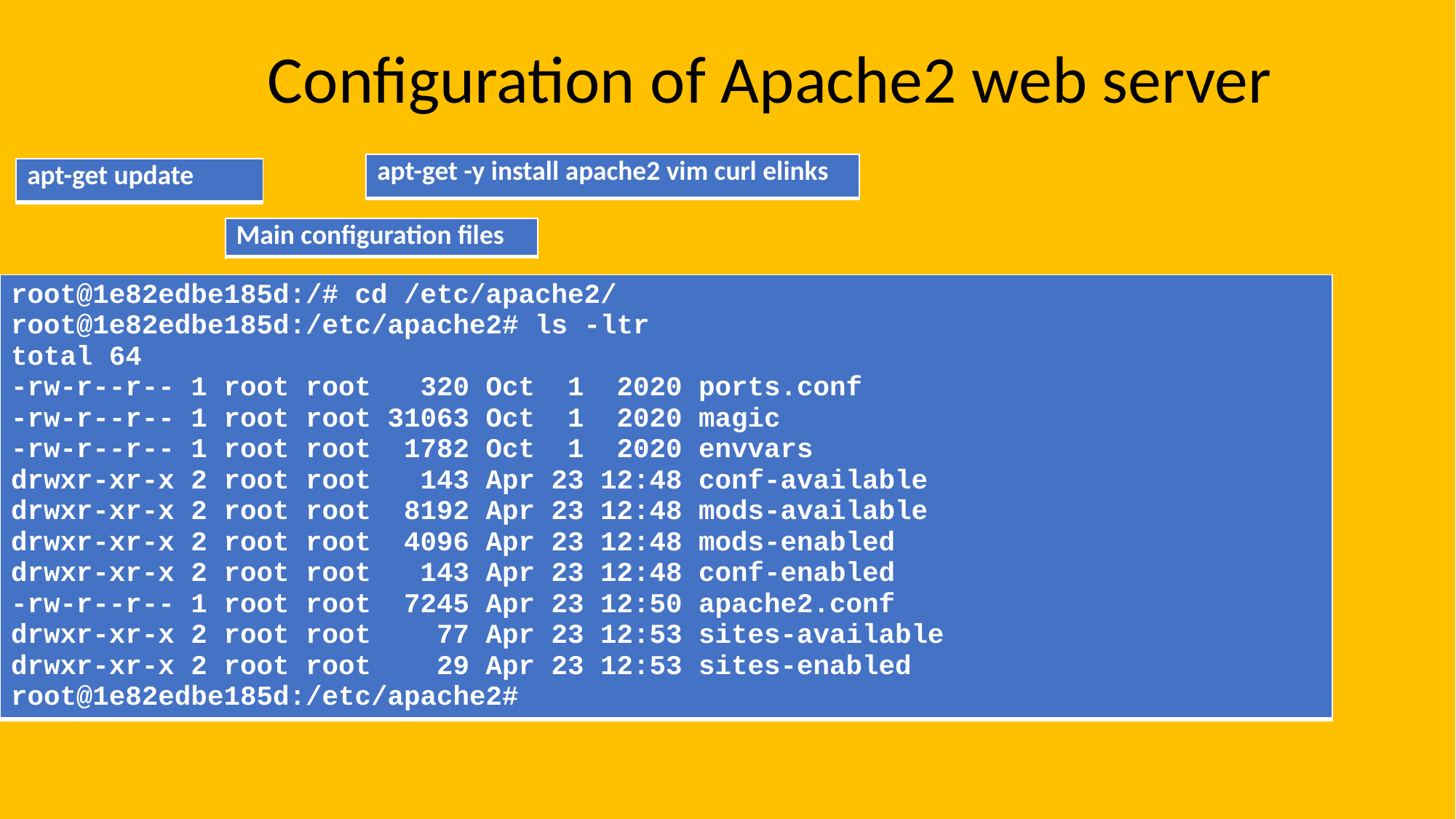

# Configuration of Apache2 web server

| apt-get -y install apache2 vim curl elinks |
| --- |
| apt-get update |
| --- |
| Main configuration files |
| --- |
| root@1e82edbe185d:/# cd /etc/apache2/ root@1e82edbe185d:/etc/apache2# ls -ltr total 64 -rw-r--r-- 1 root root 320 Oct 1 2020 ports.conf -rw-r--r-- 1 root root 31063 Oct 1 2020 magic -rw-r--r-- 1 root root 1782 Oct 1 2020 envvars drwxr-xr-x 2 root root 143 Apr 23 12:48 conf-available drwxr-xr-x 2 root root 8192 Apr 23 12:48 mods-available drwxr-xr-x 2 root root 4096 Apr 23 12:48 mods-enabled drwxr-xr-x 2 root root 143 Apr 23 12:48 conf-enabled -rw-r--r-- 1 root root 7245 Apr 23 12:50 apache2.conf drwxr-xr-x 2 root root 77 Apr 23 12:53 sites-available drwxr-xr-x 2 root root 29 Apr 23 12:53 sites-enabled root@1e82edbe185d:/etc/apache2# |
| --- |